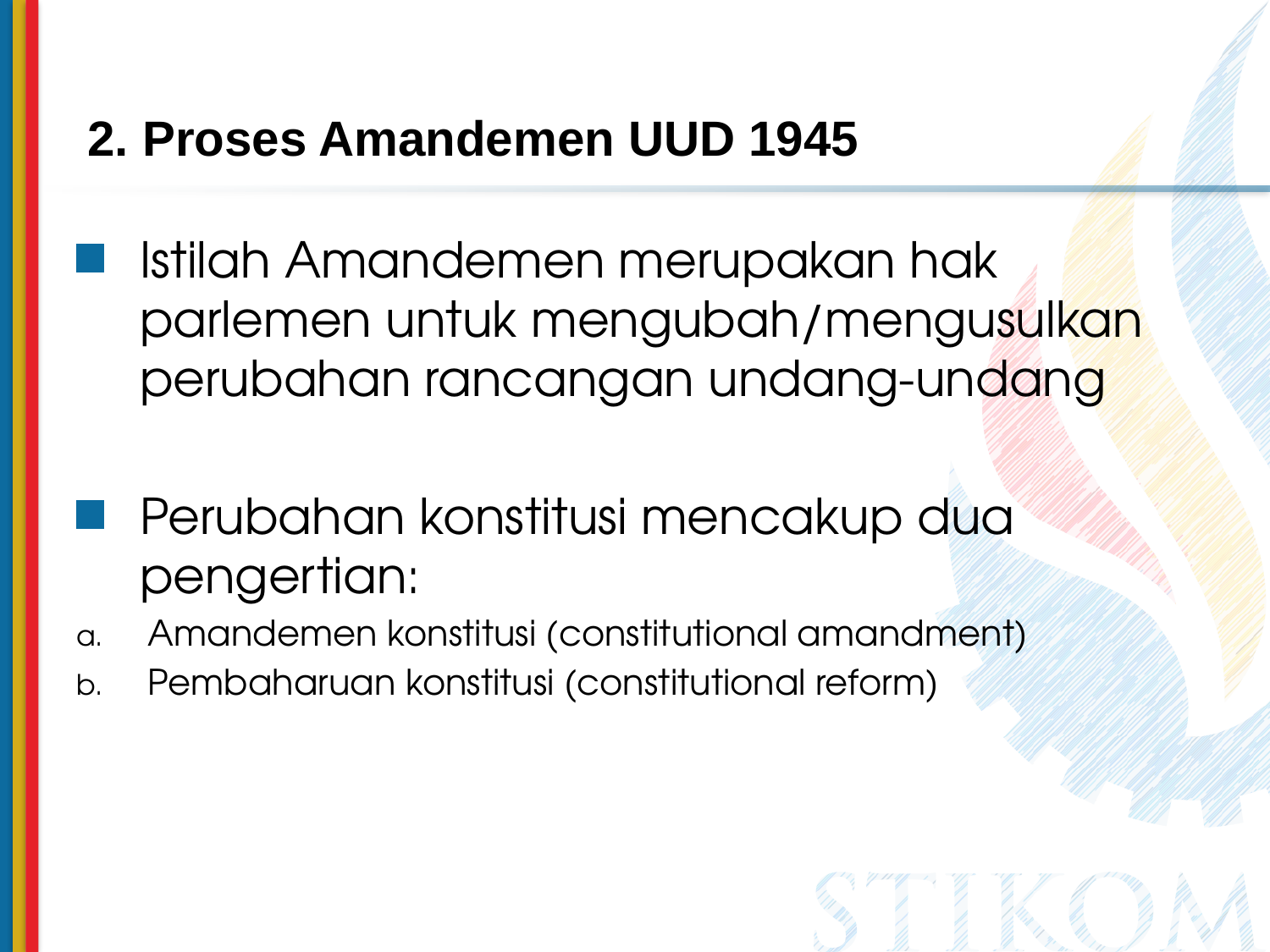

# 2. Proses Amandemen UUD 1945
Istilah Amandemen merupakan hak parlemen untuk mengubah/mengusulkan perubahan rancangan undang-undang

Perubahan konstitusi mencakup dua pengertian:
Amandemen konstitusi (constitutional amandment)
Pembaharuan konstitusi (constitutional reform)